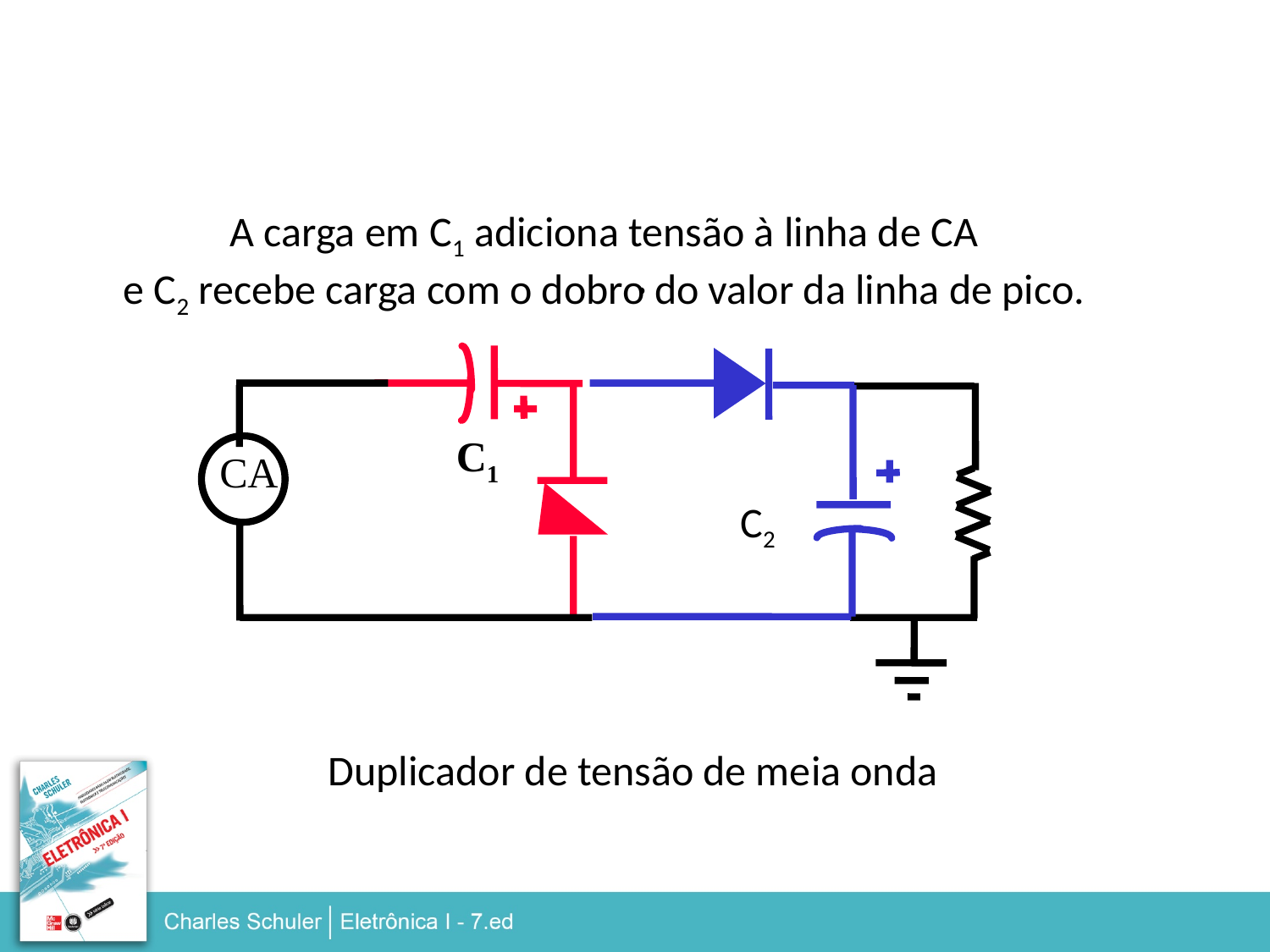

A carga em C1 adiciona tensão à linha de CA
e C2 recebe carga com o dobro do valor da linha de pico.

C2
C1 está carregado.

C1

CA

Duplicador de tensão de meia onda